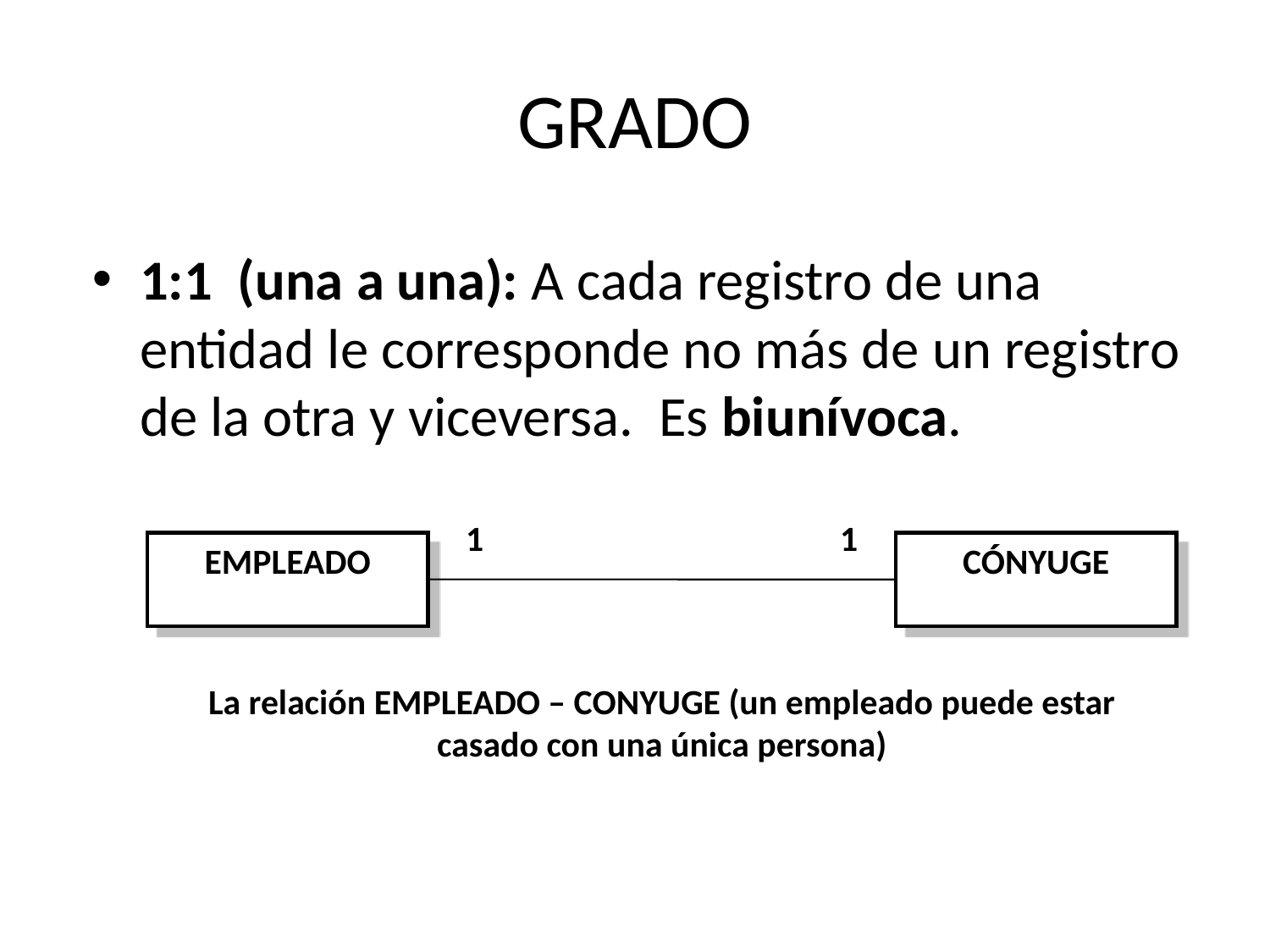

# GRADO

1:1  (una a una): A cada registro de una entidad le corresponde no más de un registro de la otra y viceversa.  Es biunívoca.

1
1
EMPLEADO
CÓNYUGE

La relación EMPLEADO – CONYUGE (un empleado puede estar casado con una única persona)